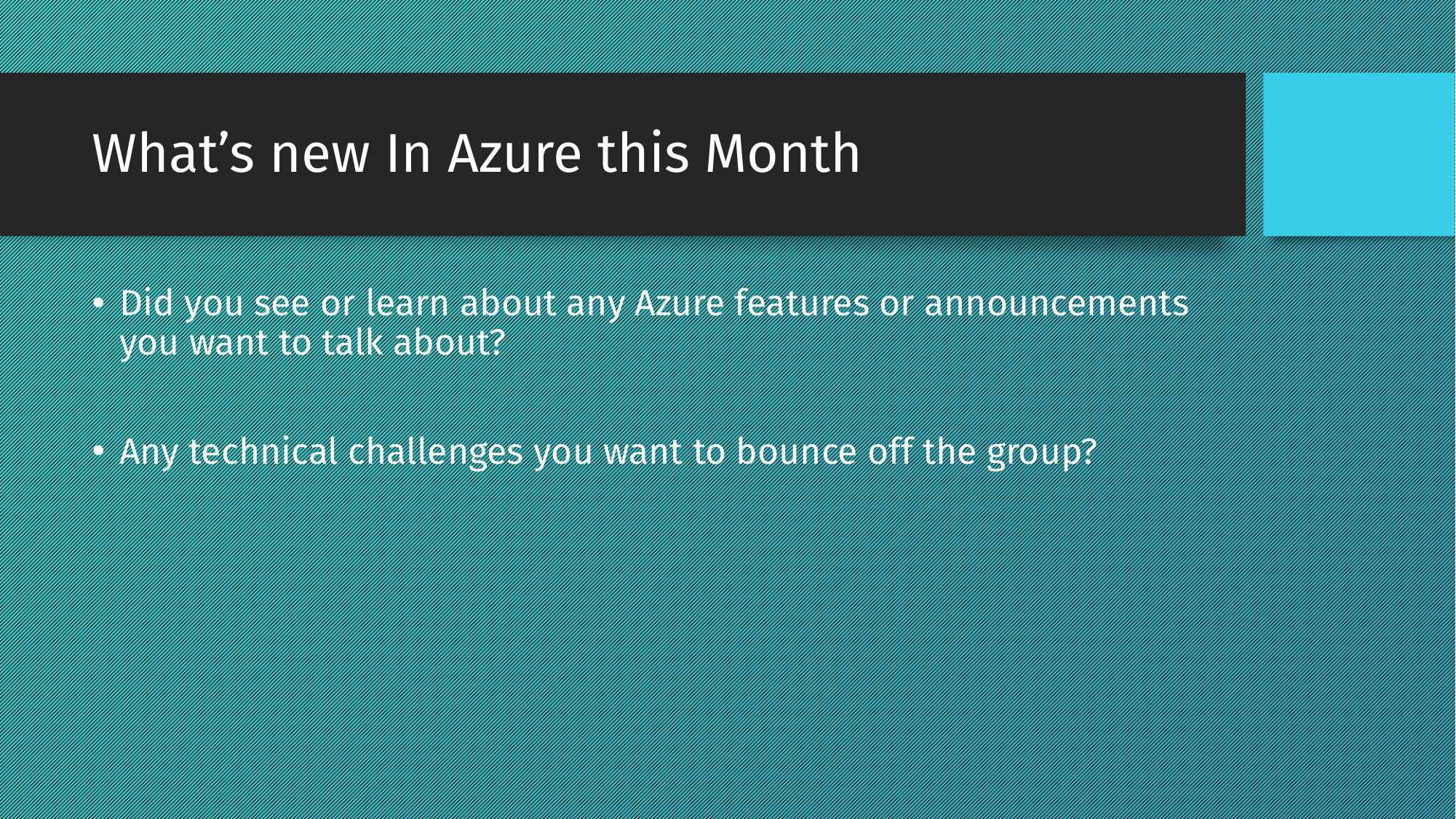

# What’s new In Azure this Month
Did you see or learn about any Azure features or announcements you want to talk about?

Any technical challenges you want to bounce off the group?